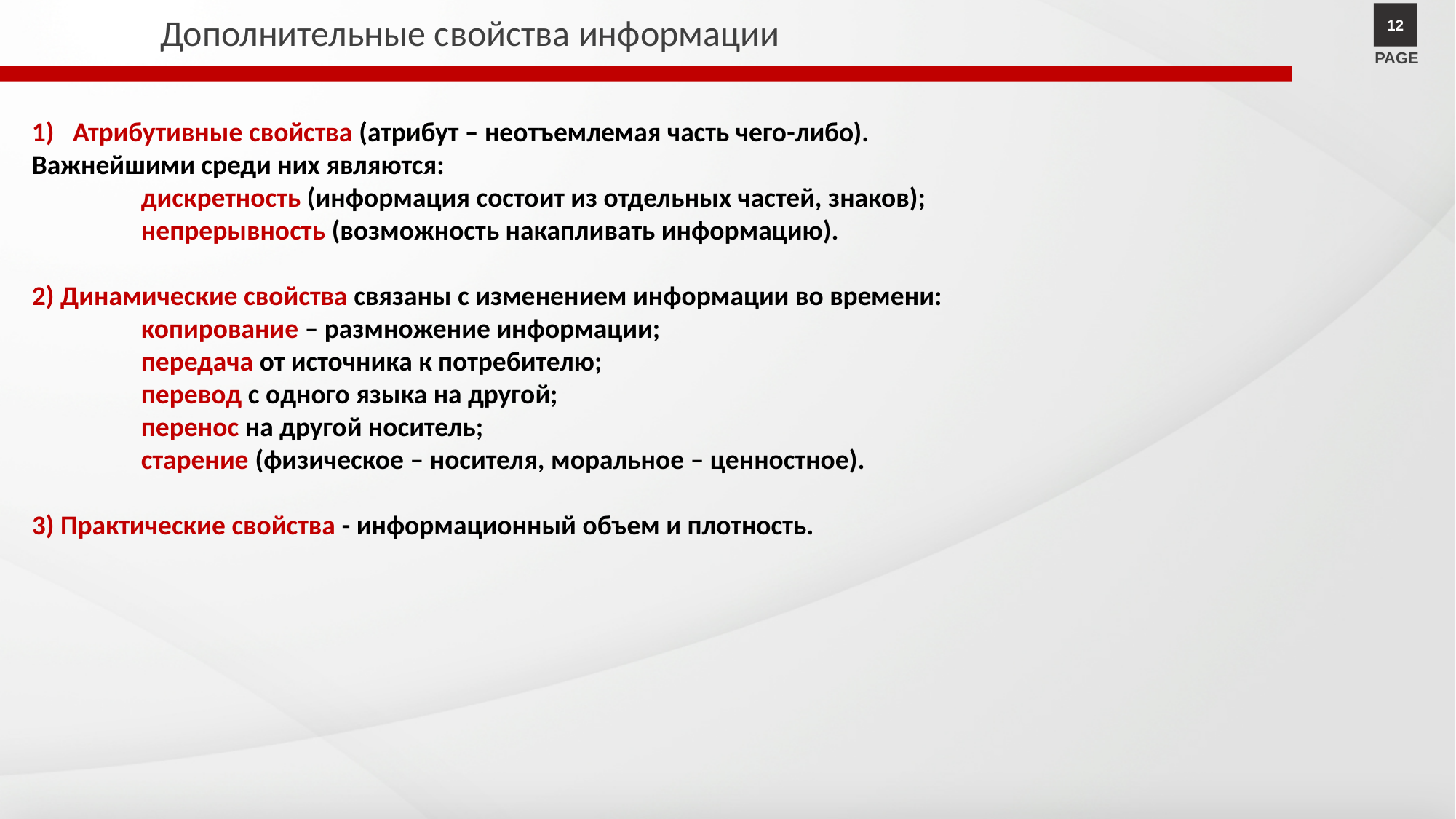

# Дополнительные свойства информации
12
PAGE

Атрибутивные свойства (атрибут – неотъемлемая часть чего-либо).
Важнейшими среди них являются:
	дискретность (информация состоит из отдельных частей, знаков);
	непрерывность (возможность накапливать информацию).

2) Динамические свойства связаны с изменением информации во времени:
	копирование – размножение информации;
	передача от источника к потребителю;
	перевод с одного языка на другой;
	перенос на другой носитель;
	старение (физическое – носителя, моральное – ценностное).

3) Практические свойства - информационный объем и плотность.